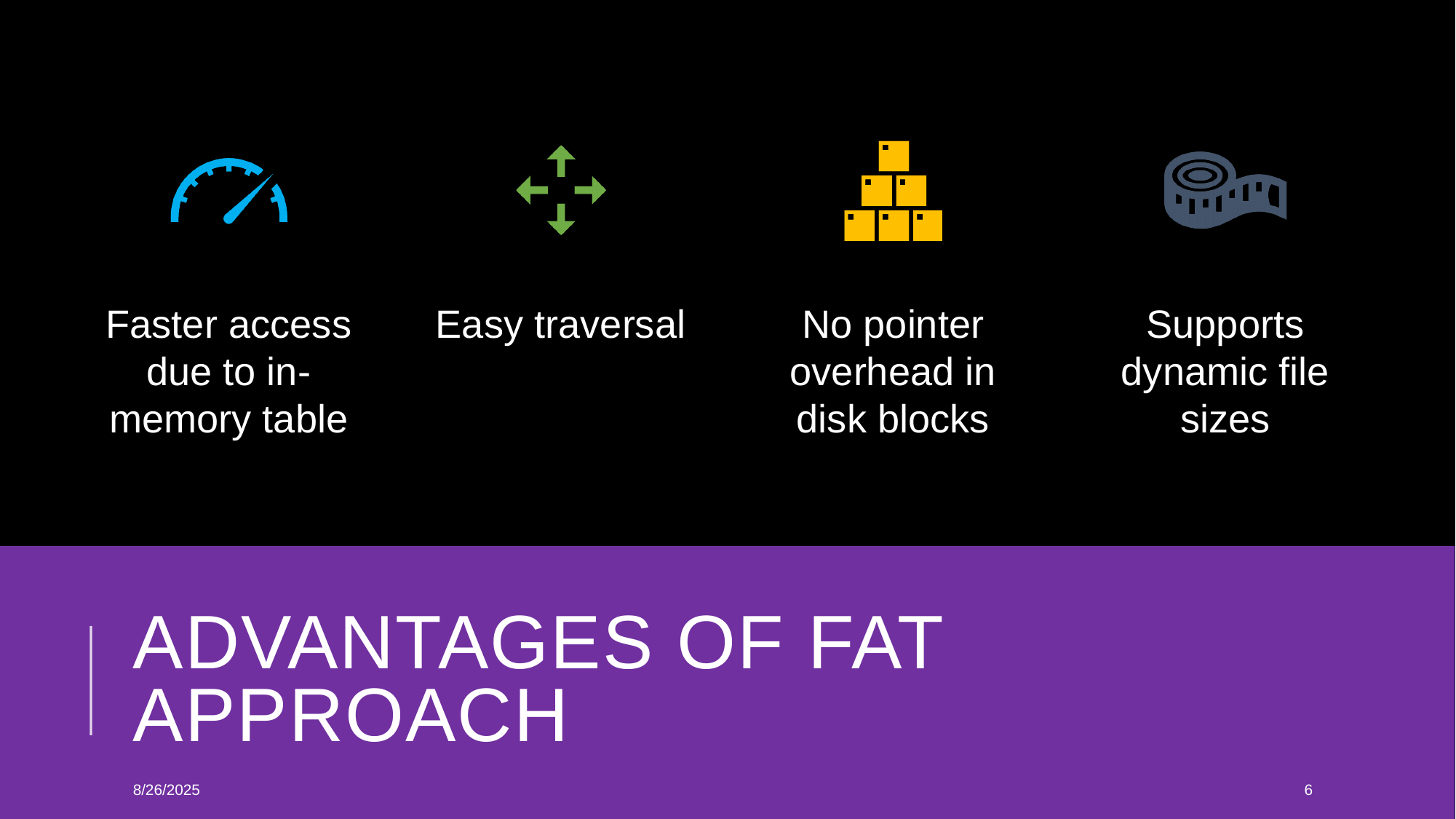

Faster access due to in-memory table
Easy traversal
No pointer overhead in disk blocks
Supports dynamic file sizes

# Advantages of FAT Approach
8/26/2025
6